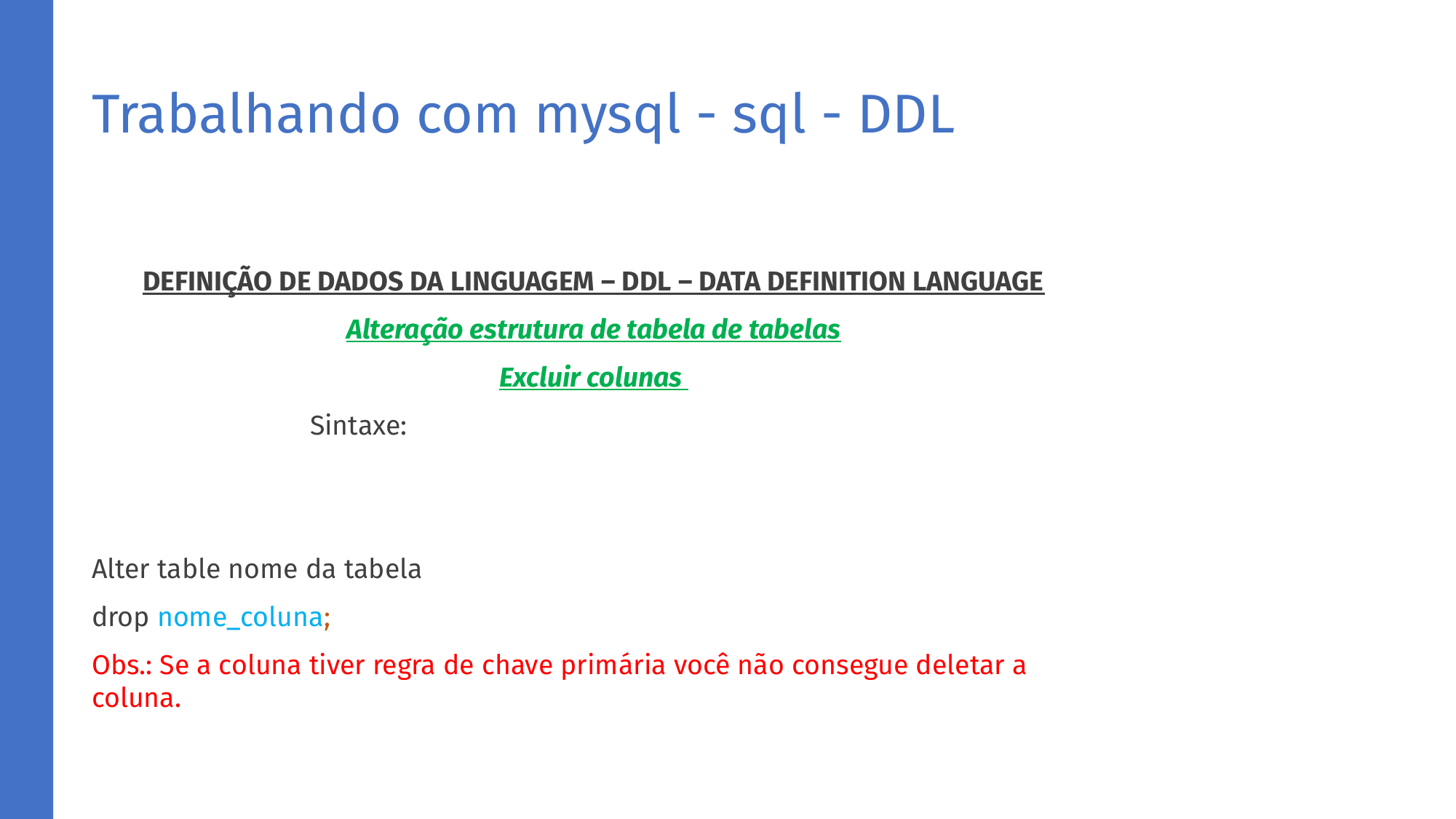

# Trabalhando com mysql - sql - DDL
DEFINIÇÃO DE DADOS DA LINGUAGEM – DDL – DATA DEFINITION LANGUAGE
Alteração estrutura de tabela de tabelas
Excluir colunas
		Sintaxe:

Alter table nome da tabela
drop nome_coluna;
Obs.: Se a coluna tiver regra de chave primária você não consegue deletar a coluna.